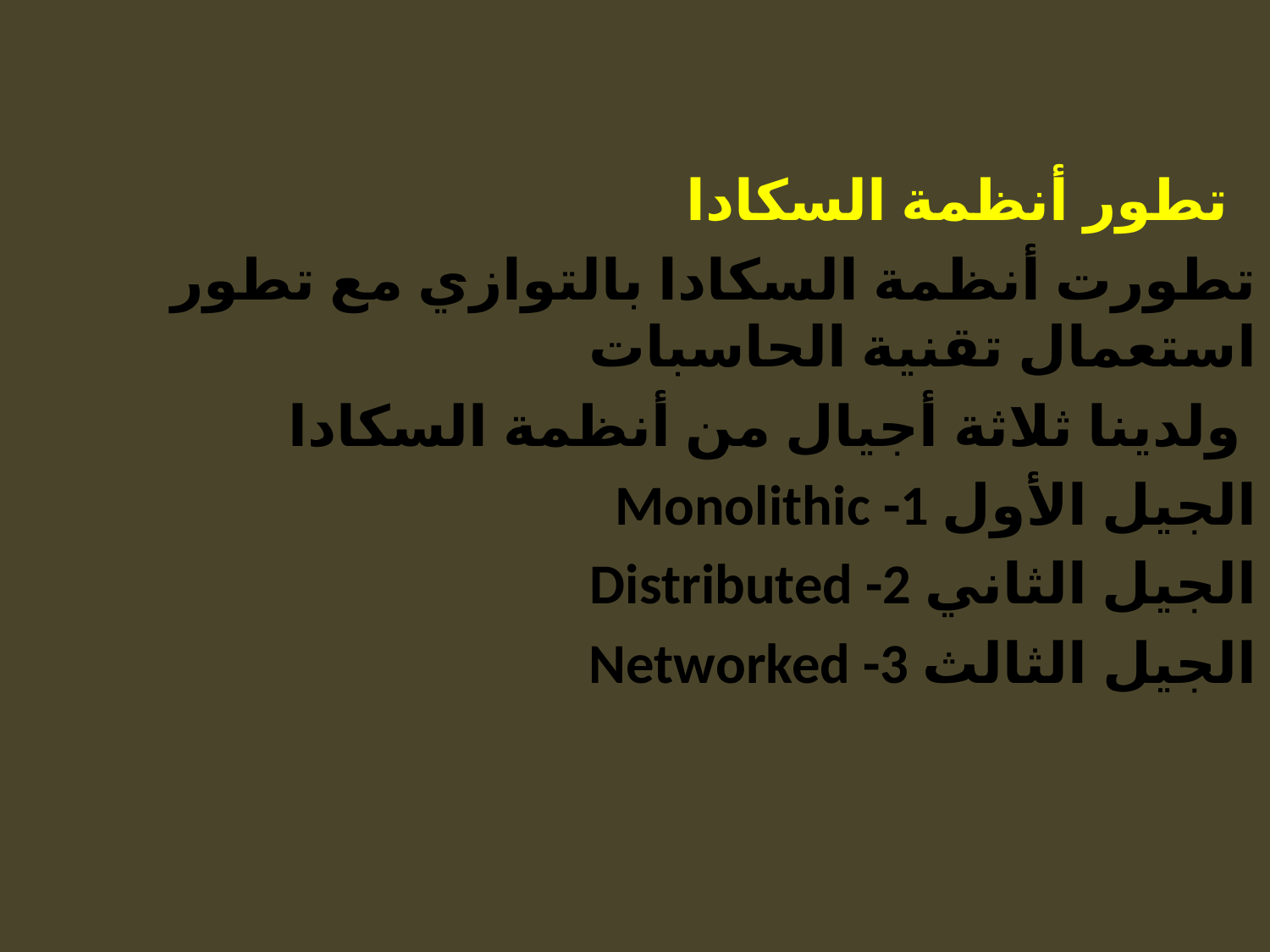

تطور أنظمة السكادا
تطورت أنظمة السكادا بالتوازي مع تطور استعمال تقنیة الحاسبات
ولدینا ثلاثة أجیال من أنظمة السكادا
Monolithic -1 الجیل الأول
Distributed -2 الجیل الثاني
Networked -3 الجیل الثالث